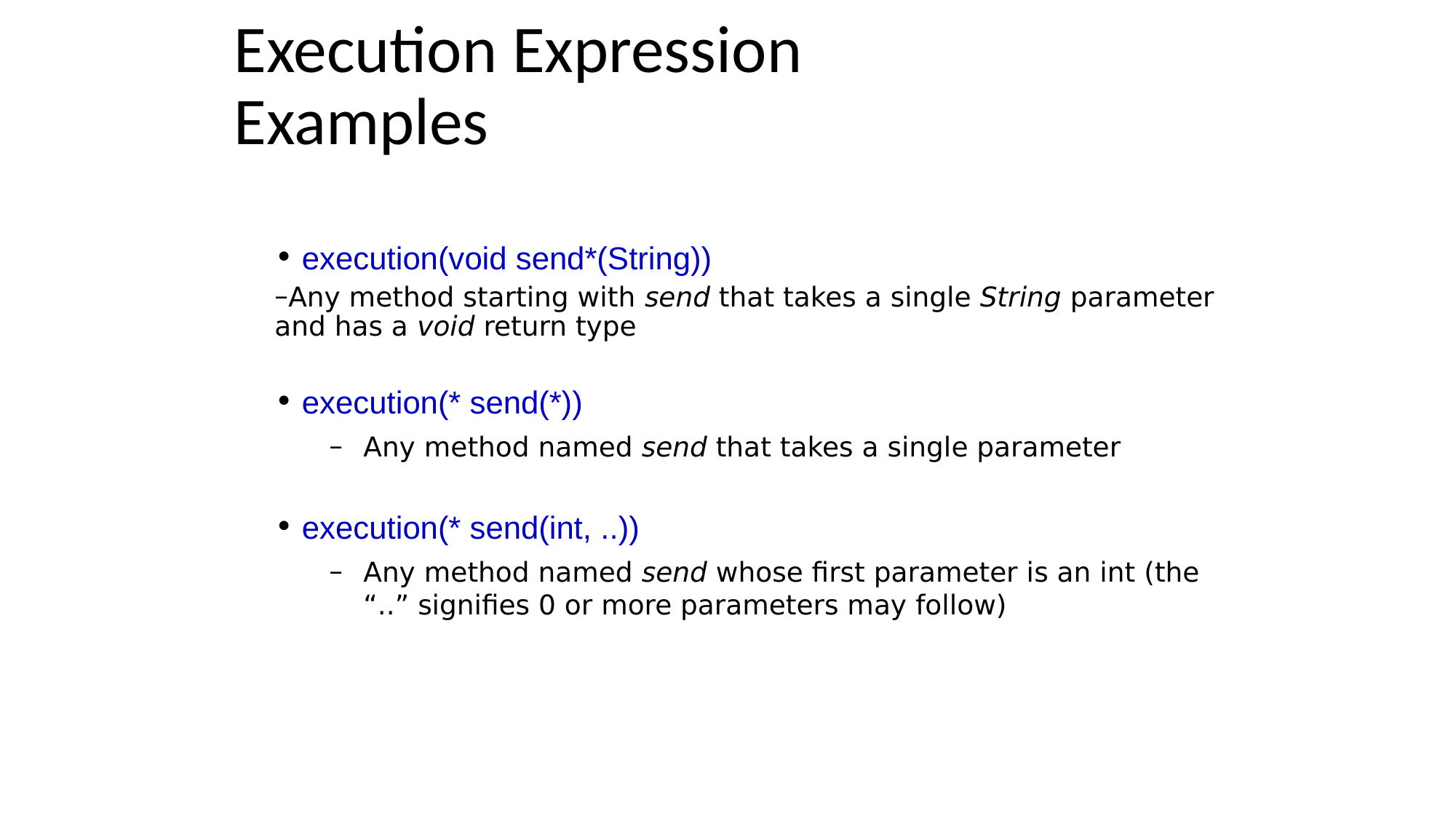

Execution Expression Examples
execution(void send*(String))
Any method starting with send that takes a single String parameter and has a void return type

execution(* send(*))
Any method named send that takes a single parameter

execution(* send(int, ..))
Any method named send whose first parameter is an int (the “..” signifies 0 or more parameters may follow)